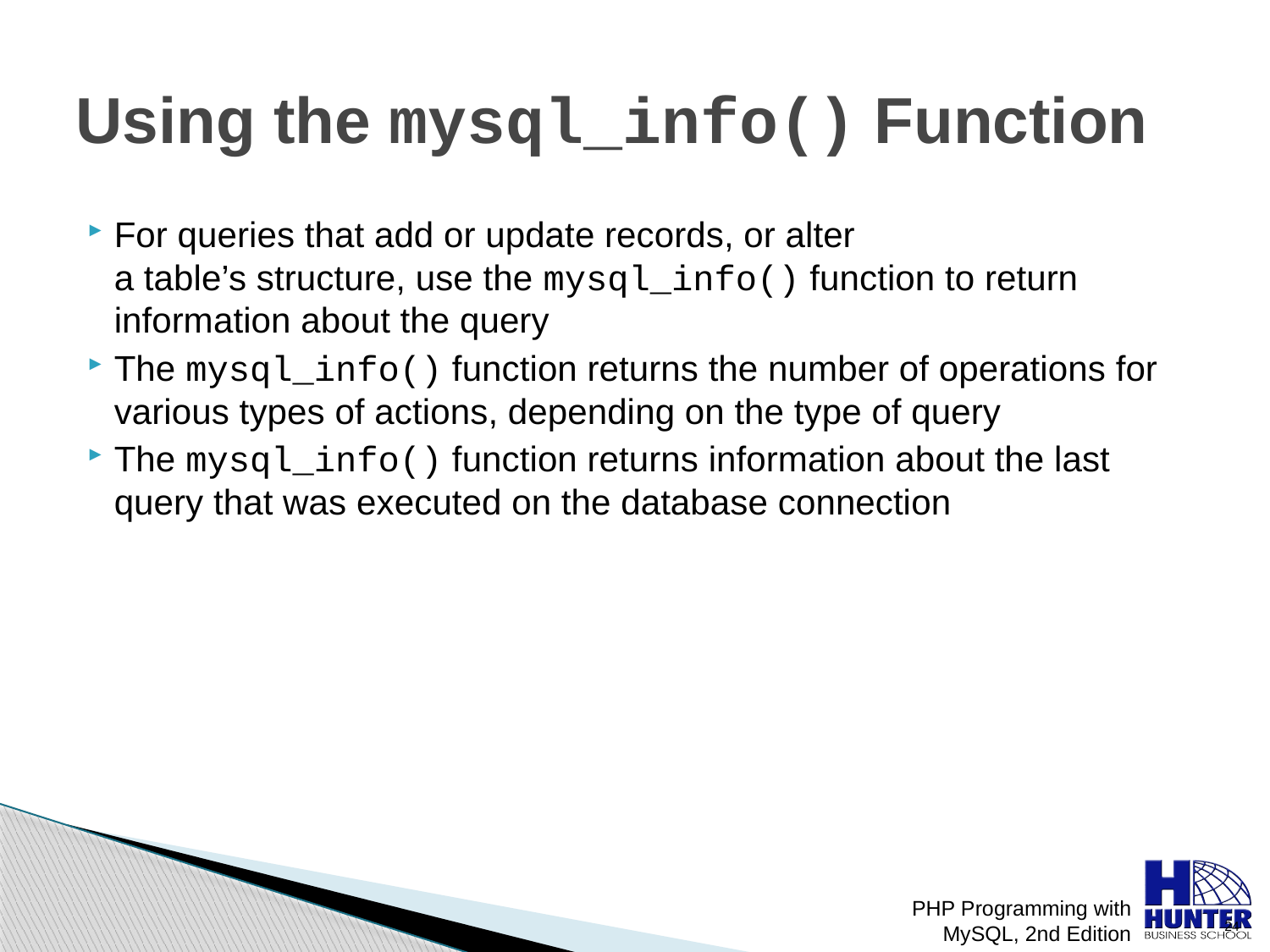

# Using the mysql_info() Function
For queries that add or update records, or alter
a table’s structure, use the mysql_info() function to return information about the query
The mysql_info() function returns the number of operations for various types of actions, depending on the type of query
The mysql_info() function returns information about the last query that was executed on the database connection
PHP Programming with MySQL, 2nd Edition
 24